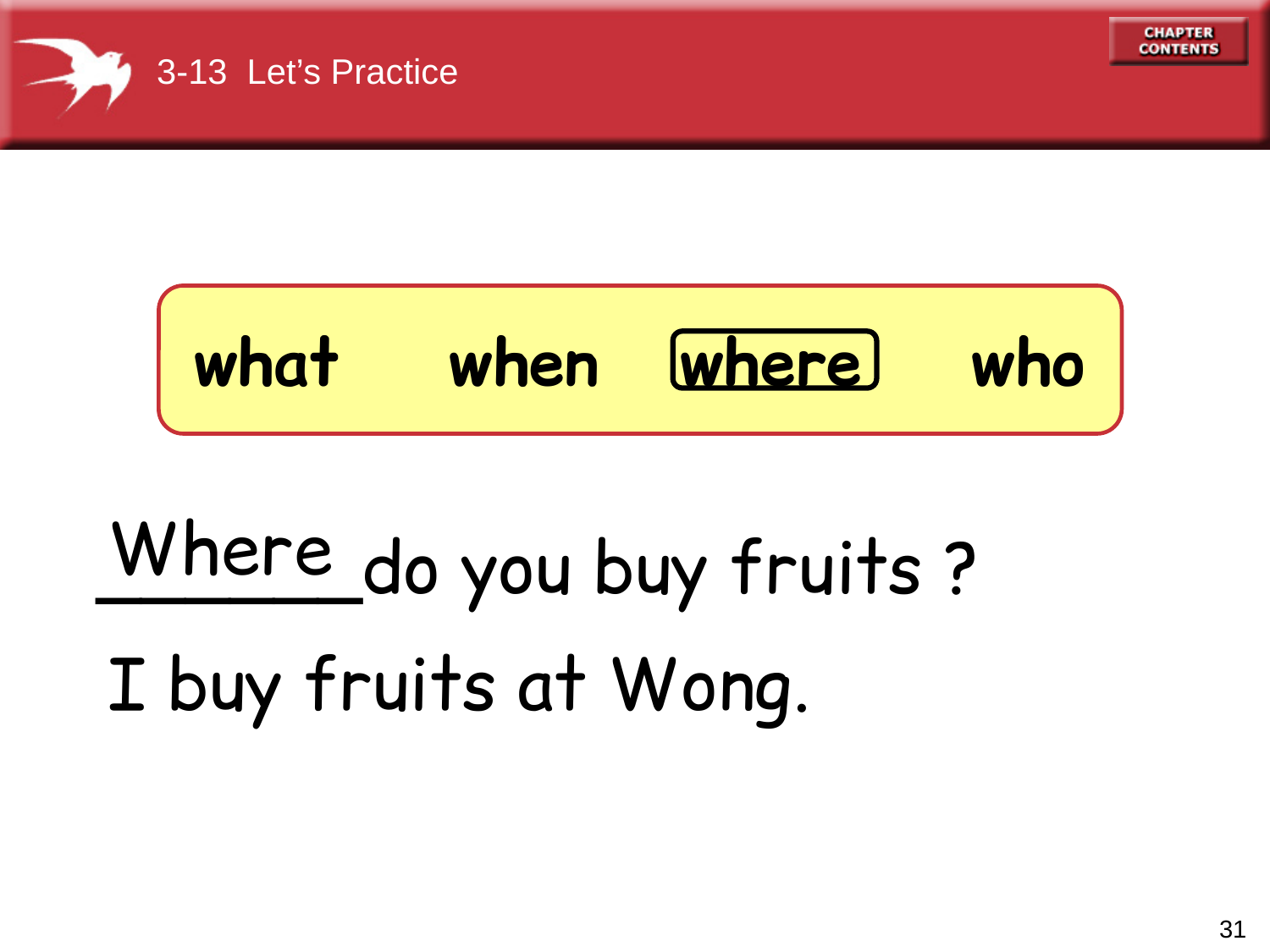

3-13  Let’s Practice
what    when   where    who

Where
______do you buy fruits ?
I buy fruits at Wong.
31